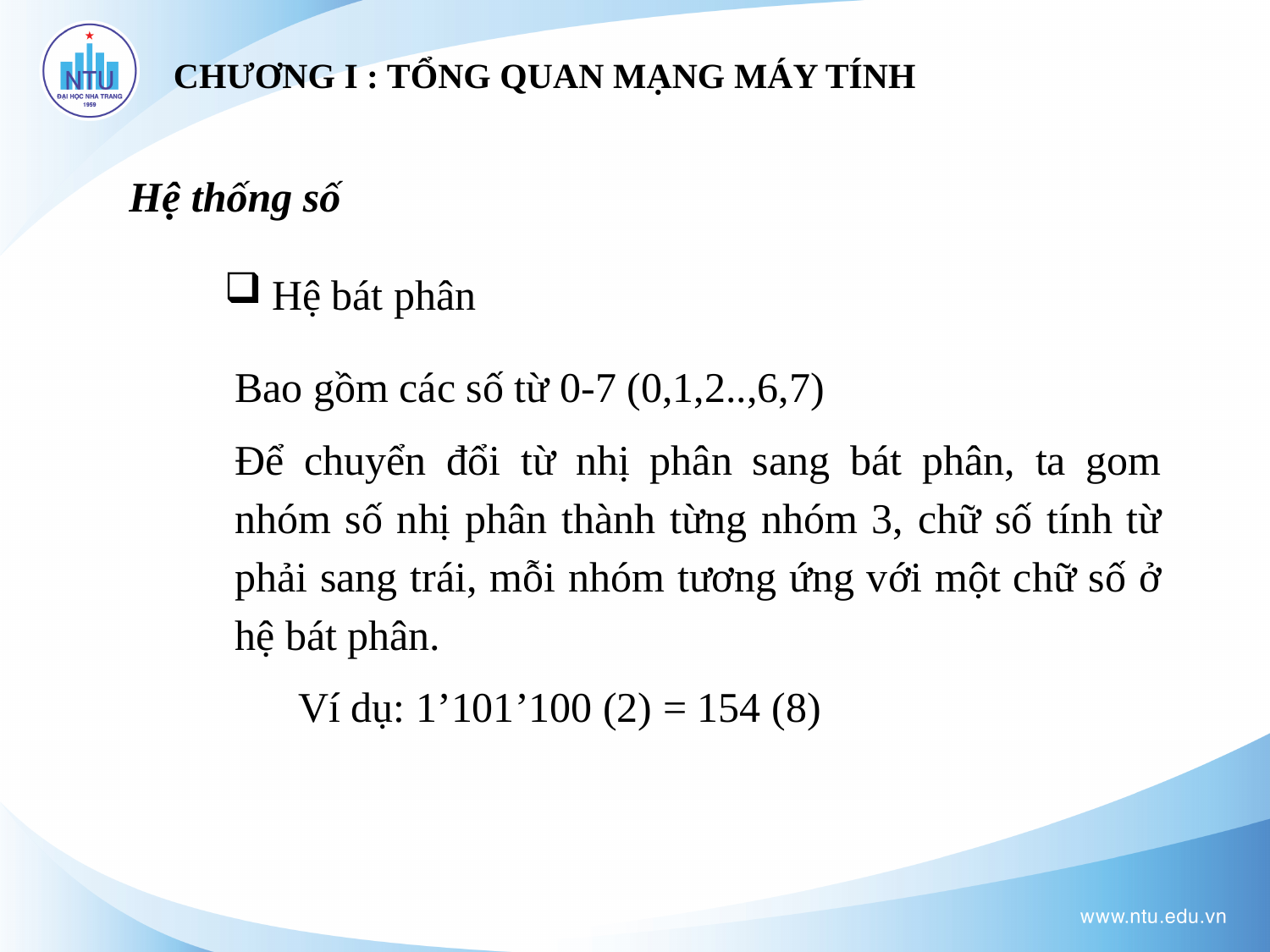

# CHƯƠNG I : TỔNG QUAN MẠNG MÁY TÍNH
Hệ thống số
Hệ bát phân
Bao gồm các số từ 0-7 (0,1,2..,6,7)
Để chuyển đổi từ nhị phân sang bát phân, ta gom nhóm số nhị phân thành từng nhóm 3, chữ số tính từ phải sang trái, mỗi nhóm tương ứng với một chữ số ở hệ bát phân.
Ví dụ: 1’101’100 (2) = 154 (8)